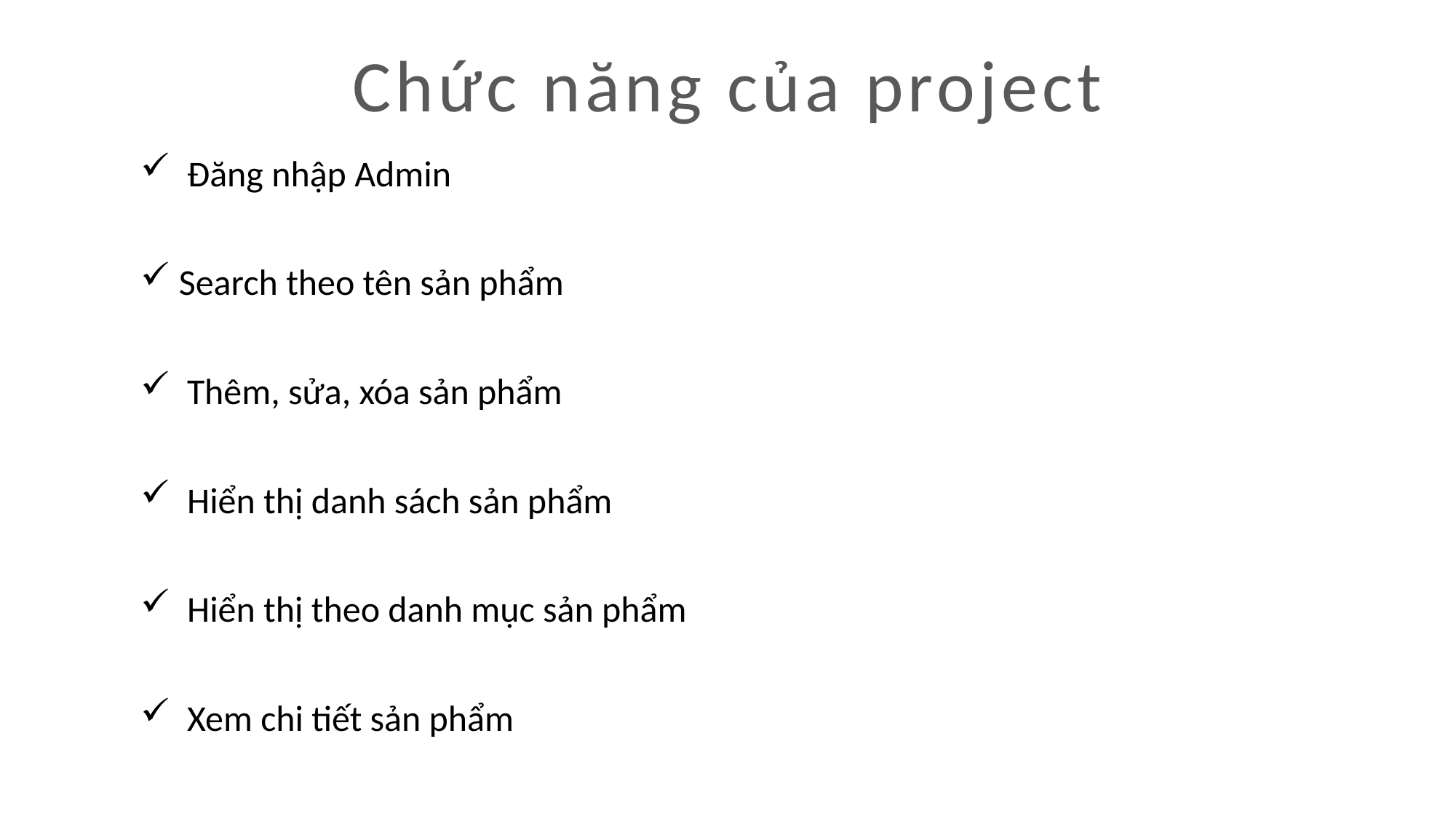

# Chức năng của project
  Đăng nhập Admin

 Search theo tên sản phẩm

  Thêm, sửa, xóa sản phẩm

  Hiển thị danh sách sản phẩm

  Hiển thị theo danh mục sản phẩm

  Xem chi tiết sản phẩm